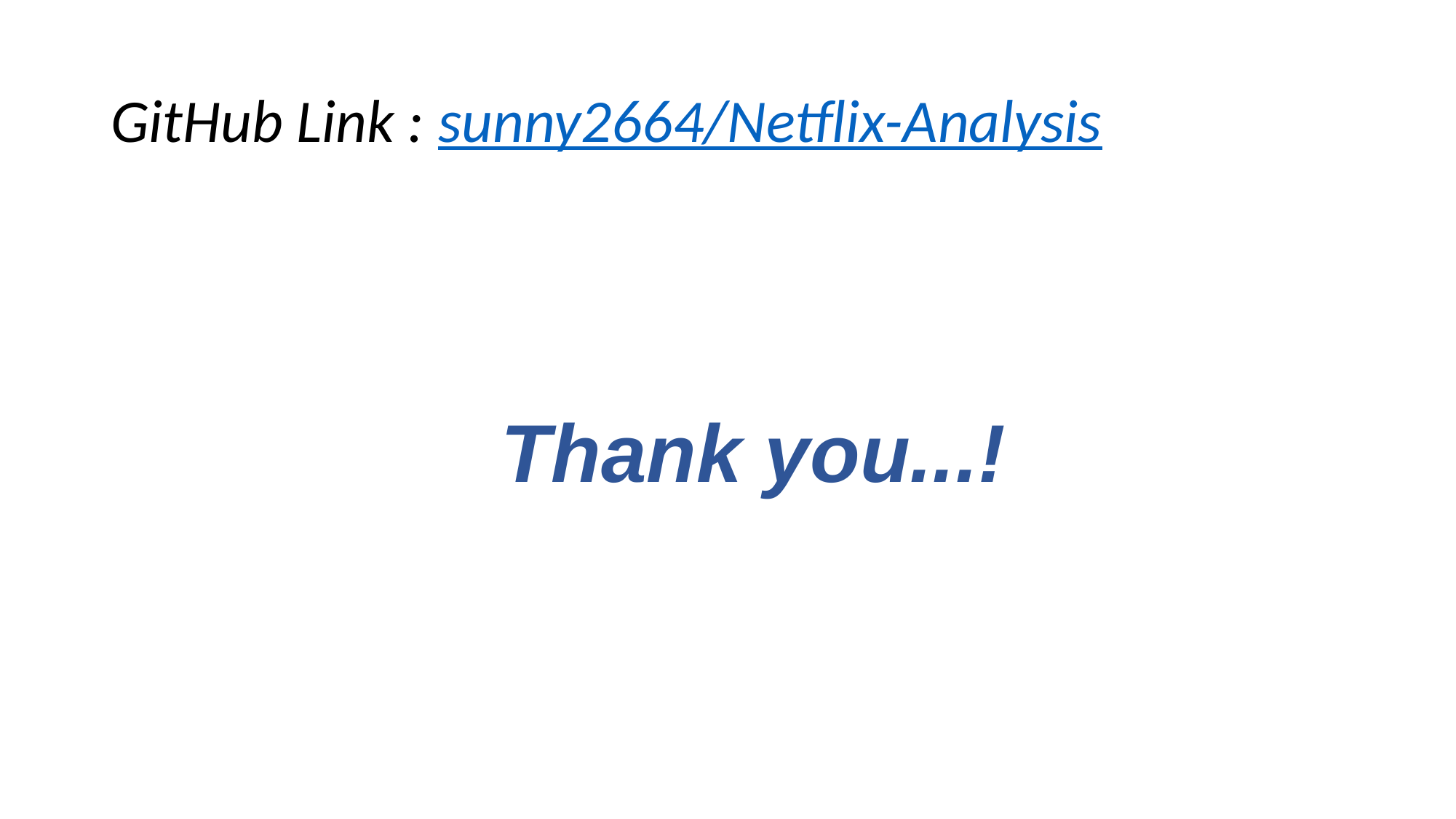

# GitHub Link : sunny2664/Netflix-Analysis

                                 Thank you...!